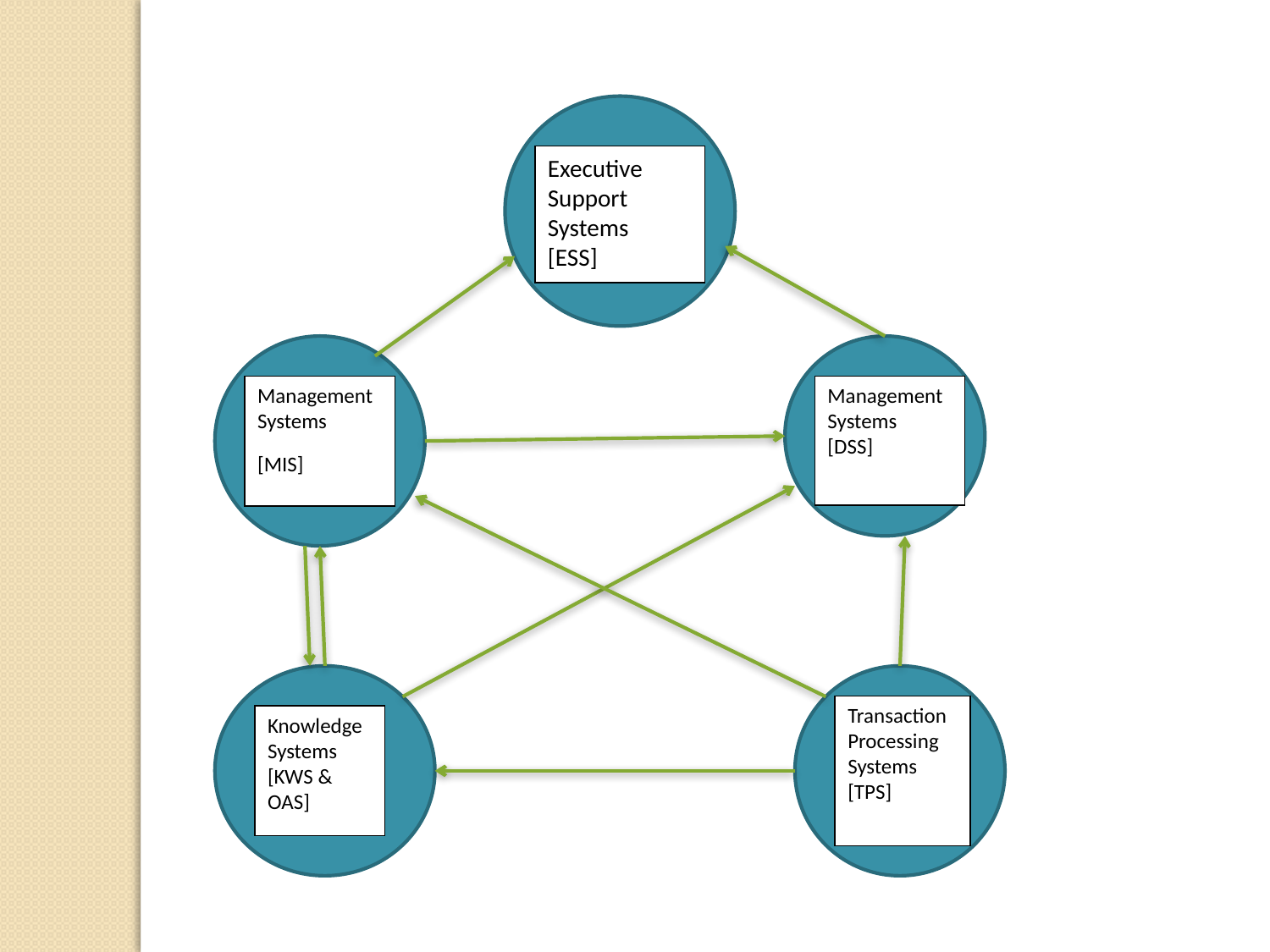

Executive
Support
Systems
[ESS]

Management Systems
[MIS]
Management
Systems
[DSS]

Transaction Processing
Systems
[TPS]
Knowledge
Systems
[KWS & OAS]